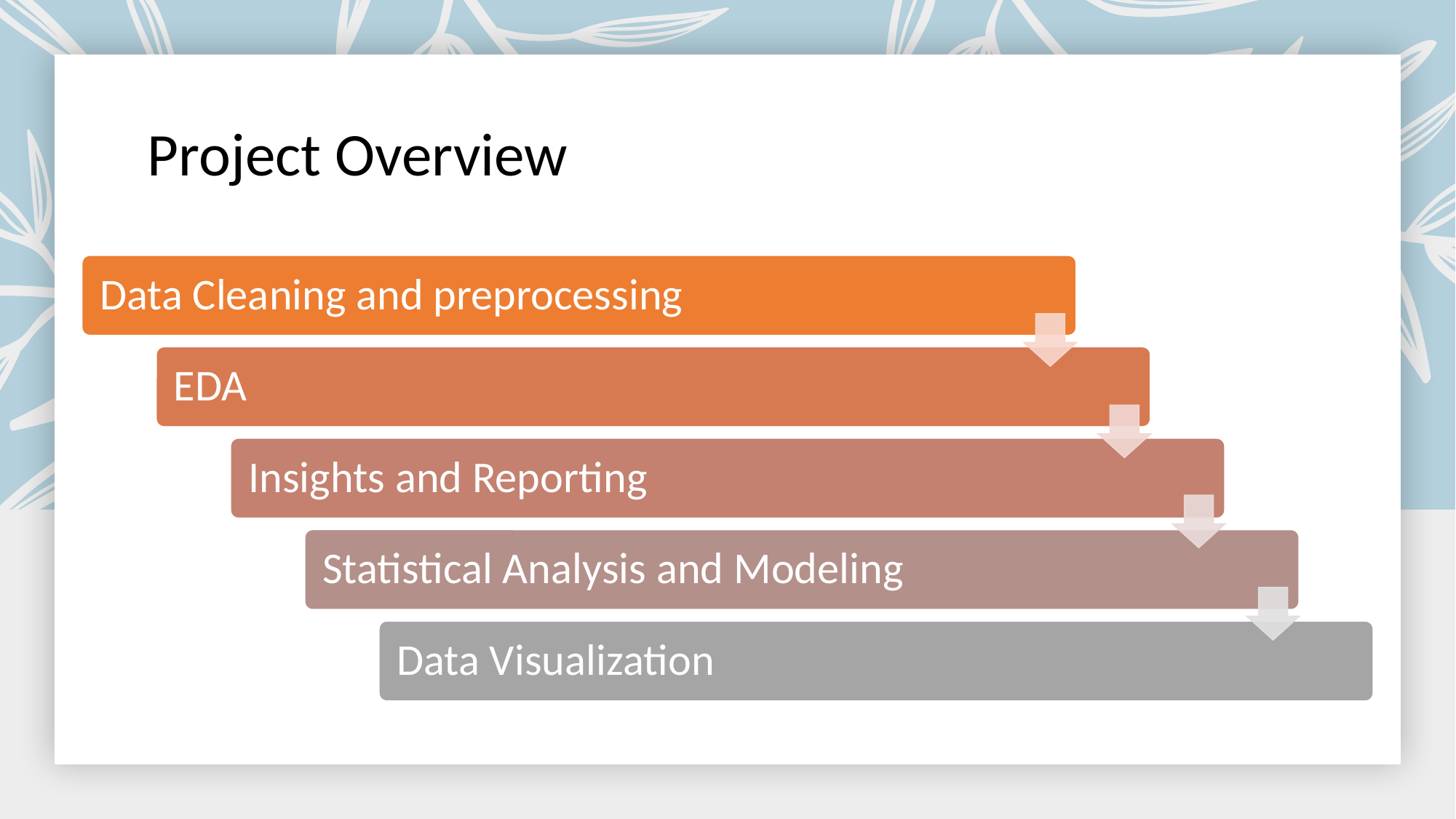

# Project Overview
Data Cleaning and preprocessing
EDA
Insights and Reporting
Statistical Analysis and Modeling
Data Visualization